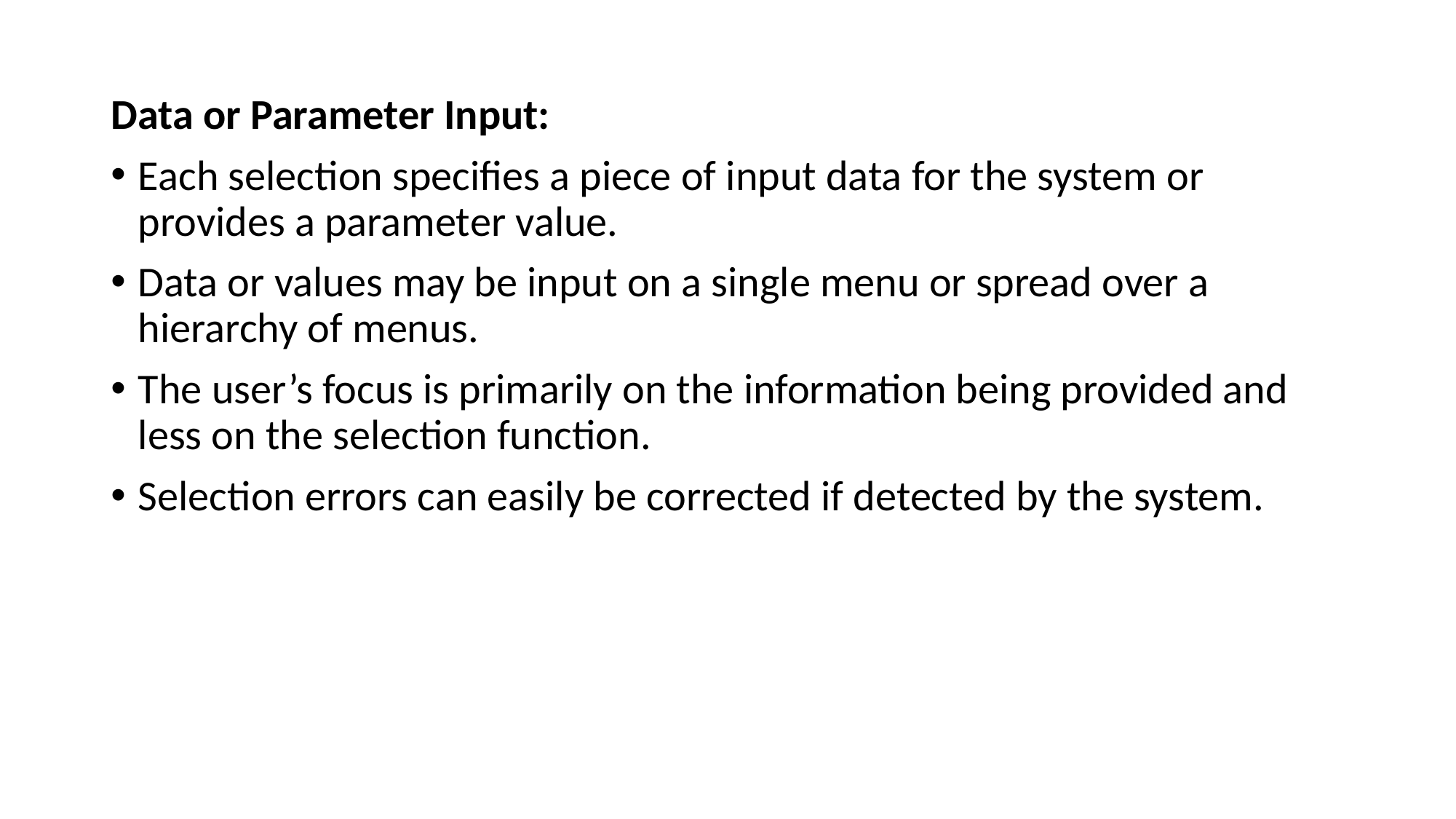

Data or Parameter Input:
Each selection specifies a piece of input data for the system or provides a parameter value.
Data or values may be input on a single menu or spread over a hierarchy of menus.
The user’s focus is primarily on the information being provided and less on the selection function.
Selection errors can easily be corrected if detected by the system.